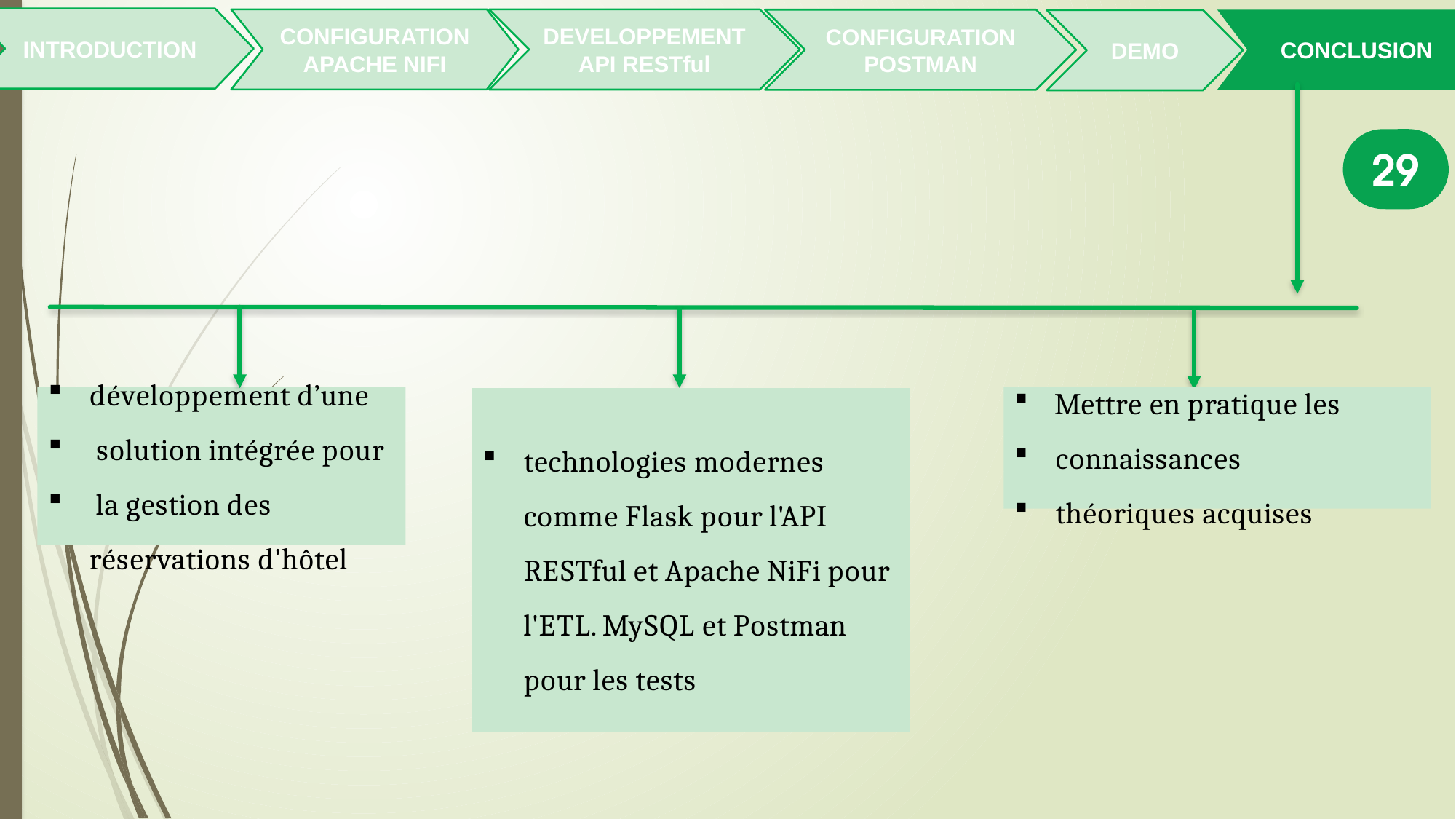

INTRODUCTION
CONFIGURATION APACHE NIFI
CONFIGURATION POSTMAN
CONCLUSION
DEMO
DEVELOPPEMENT API RESTful

29
développement d’une
 solution intégrée pour
 la gestion des réservations d'hôtel
Mettre en pratique les
connaissances
théoriques acquises
technologies modernes comme Flask pour l'API RESTful et Apache NiFi pour l'ETL. MySQL et Postman pour les tests